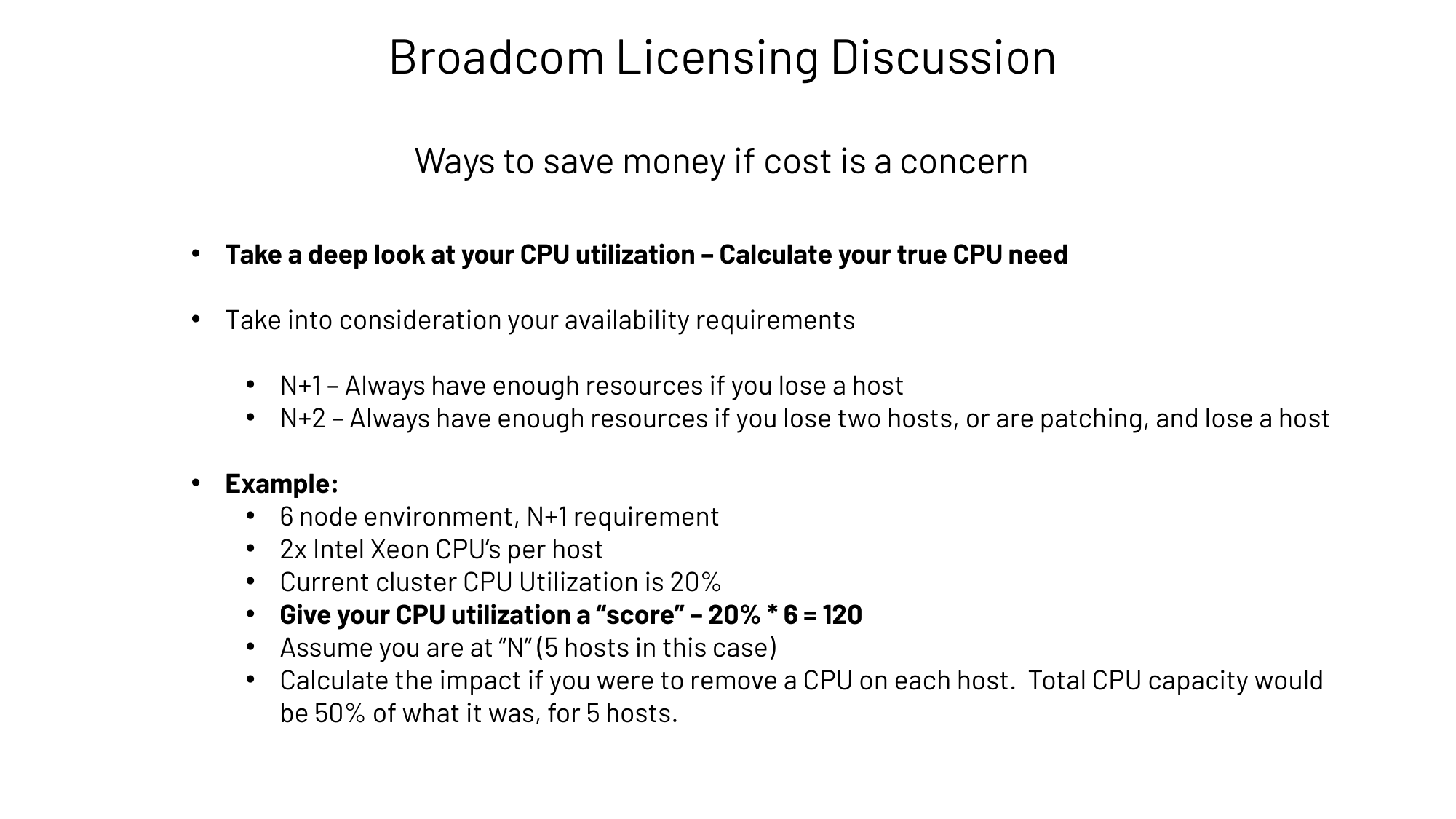

Broadcom Licensing Discussion
Ways to save money if cost is a concern

Take a deep look at your CPU utilization – Calculate your true CPU need

Take into consideration your availability requirements

N+1 – Always have enough resources if you lose a host
N+2 – Always have enough resources if you lose two hosts, or are patching, and lose a host

Example:
6 node environment, N+1 requirement
2x Intel Xeon CPU’s per host
Current cluster CPU Utilization is 20%
Give your CPU utilization a “score” – 20% * 6 = 120
Assume you are at “N” (5 hosts in this case)
Calculate the impact if you were to remove a CPU on each host.  Total CPU capacity would be 50% of what it was, for 5 hosts.